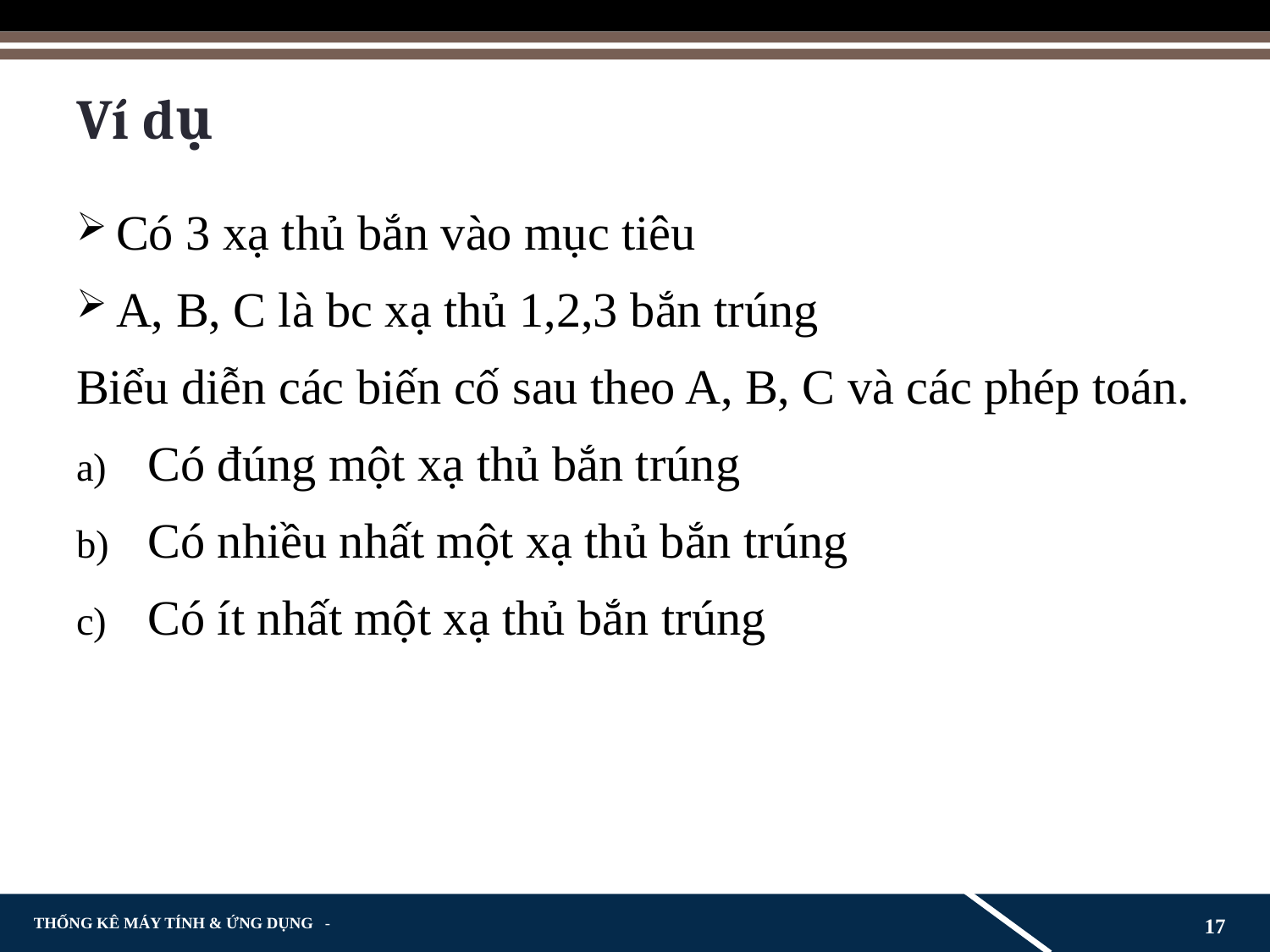

# Ví dụ
Có 3 xạ thủ bắn vào mục tiêu
A, B, C là bc xạ thủ 1,2,3 bắn trúng
Biểu diễn các biến cố sau theo A, B, C và các phép toán.
Có đúng một xạ thủ bắn trúng
Có nhiều nhất một xạ thủ bắn trúng
Có ít nhất một xạ thủ bắn trúng

17